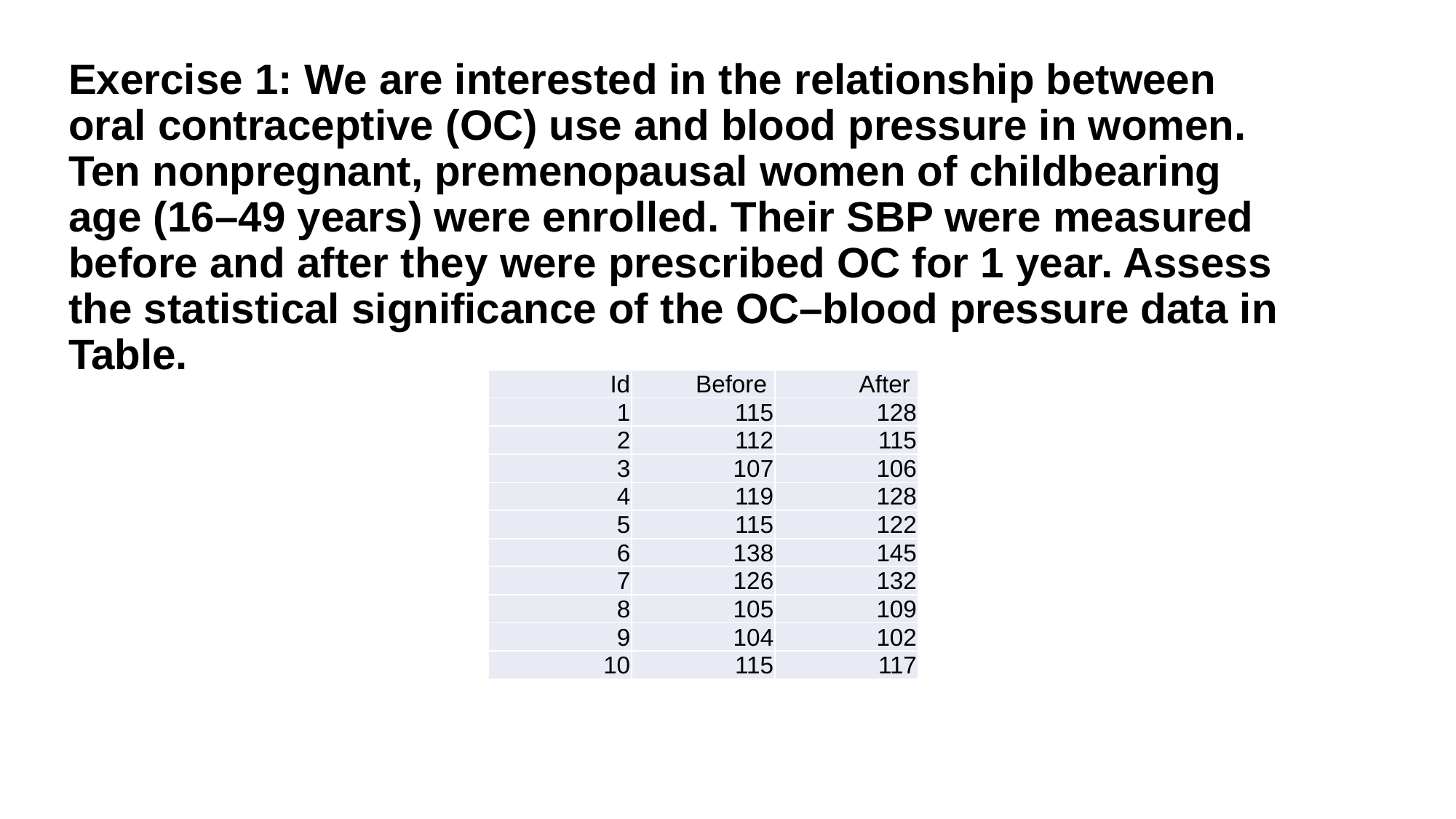

Exercise 1: We are interested in the relationship between oral contraceptive (OC) use and blood pressure in women. Ten nonpregnant, premenopausal women of childbearing age (16–49 years) were enrolled. Their SBP were measured before and after they were prescribed OC for 1 year. Assess the statistical significance of the OC–blood pressure data in Table.
| Id | Before | After |
| --- | --- | --- |
| 1 | 115 | 128 |
| 2 | 112 | 115 |
| 3 | 107 | 106 |
| 4 | 119 | 128 |
| 5 | 115 | 122 |
| 6 | 138 | 145 |
| 7 | 126 | 132 |
| 8 | 105 | 109 |
| 9 | 104 | 102 |
| 10 | 115 | 117 |